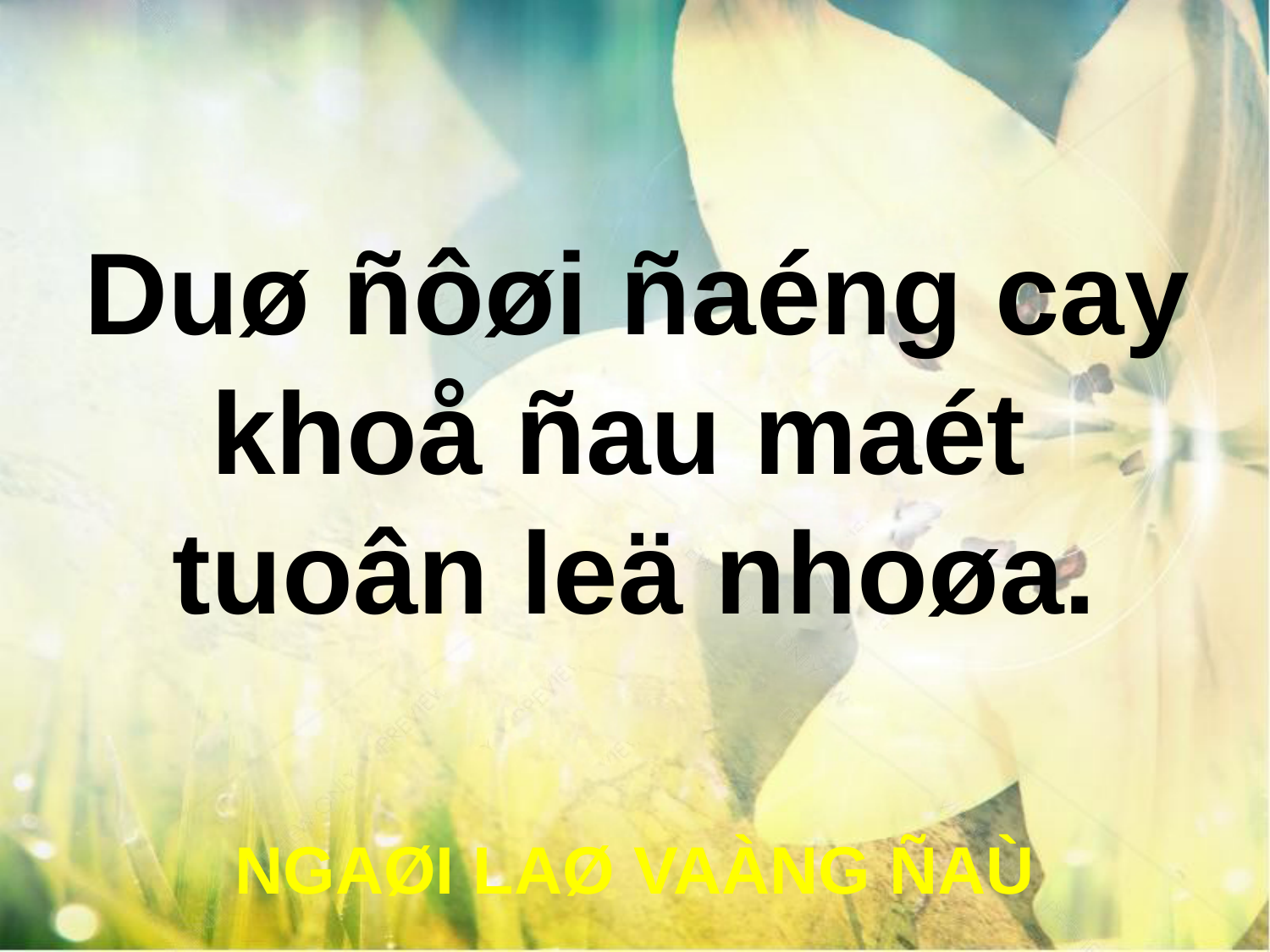

Duø ñôøi ñaéng cay
khoå ñau maét
tuoân leä nhoøa.
NGAØI LAØ VAÀNG ÑAÙ